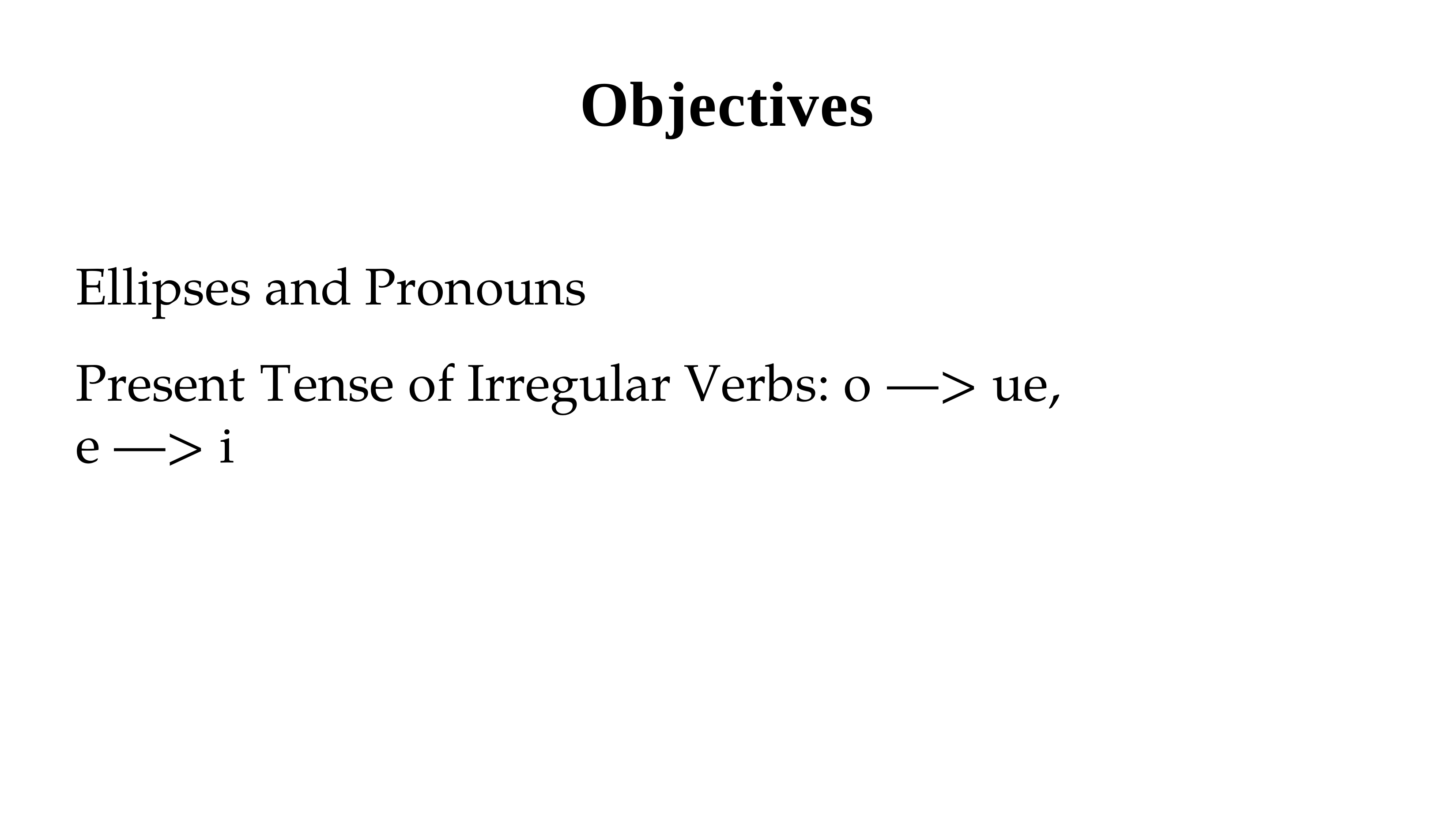

# Objectives
Ellipses and Pronouns
Present Tense of Irregular Verbs: o —> ue, e —> i